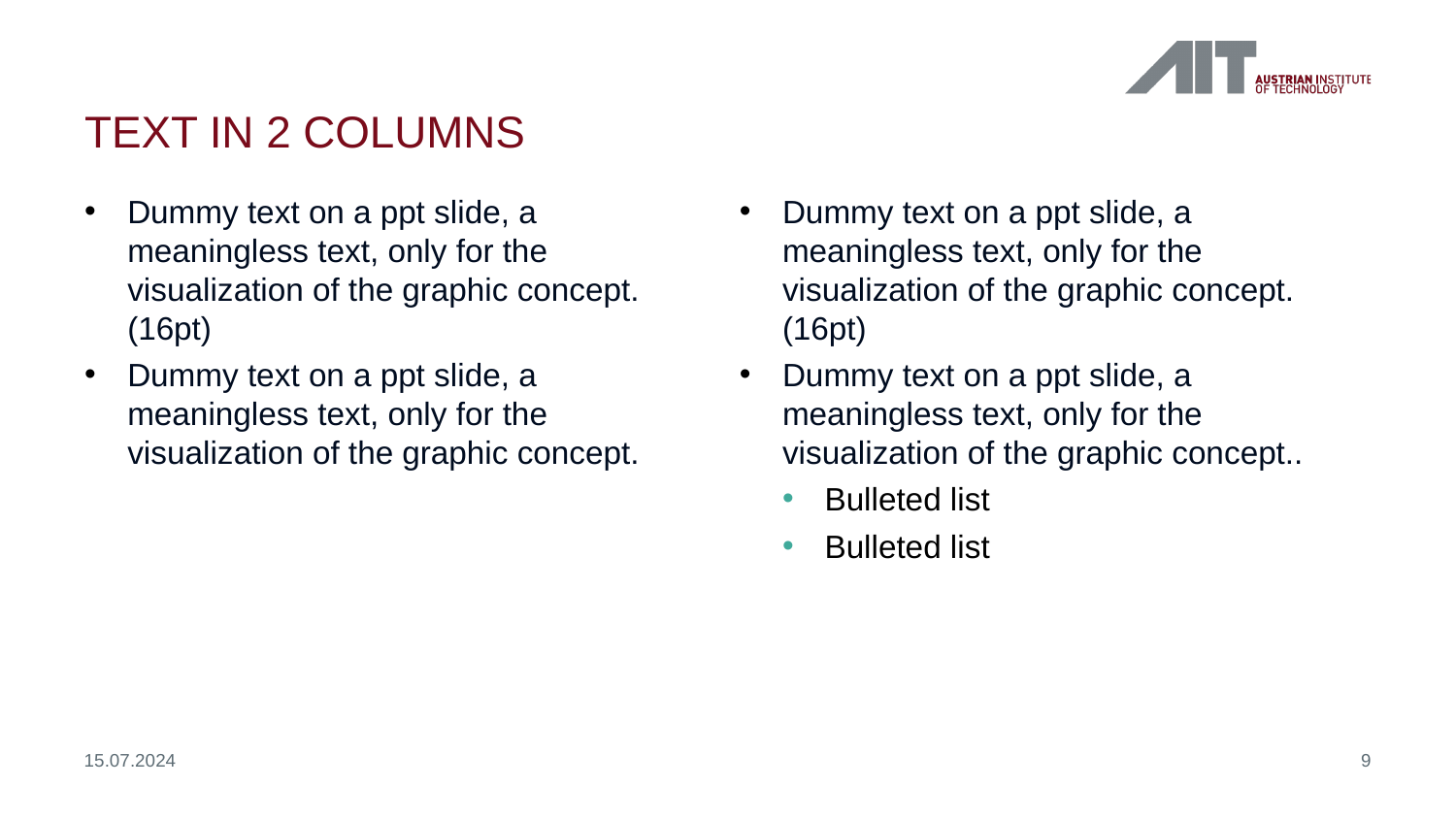

# Text in 2 columns
Dummy text on a ppt slide, a meaningless text, only for the visualization of the graphic concept. (16pt)
Dummy text on a ppt slide, a meaningless text, only for the visualization of the graphic concept.

Dummy text on a ppt slide, a meaningless text, only for the visualization of the graphic concept. (16pt)
Dummy text on a ppt slide, a meaningless text, only for the visualization of the graphic concept..
Bulleted list
Bulleted list

15.07.2024
9